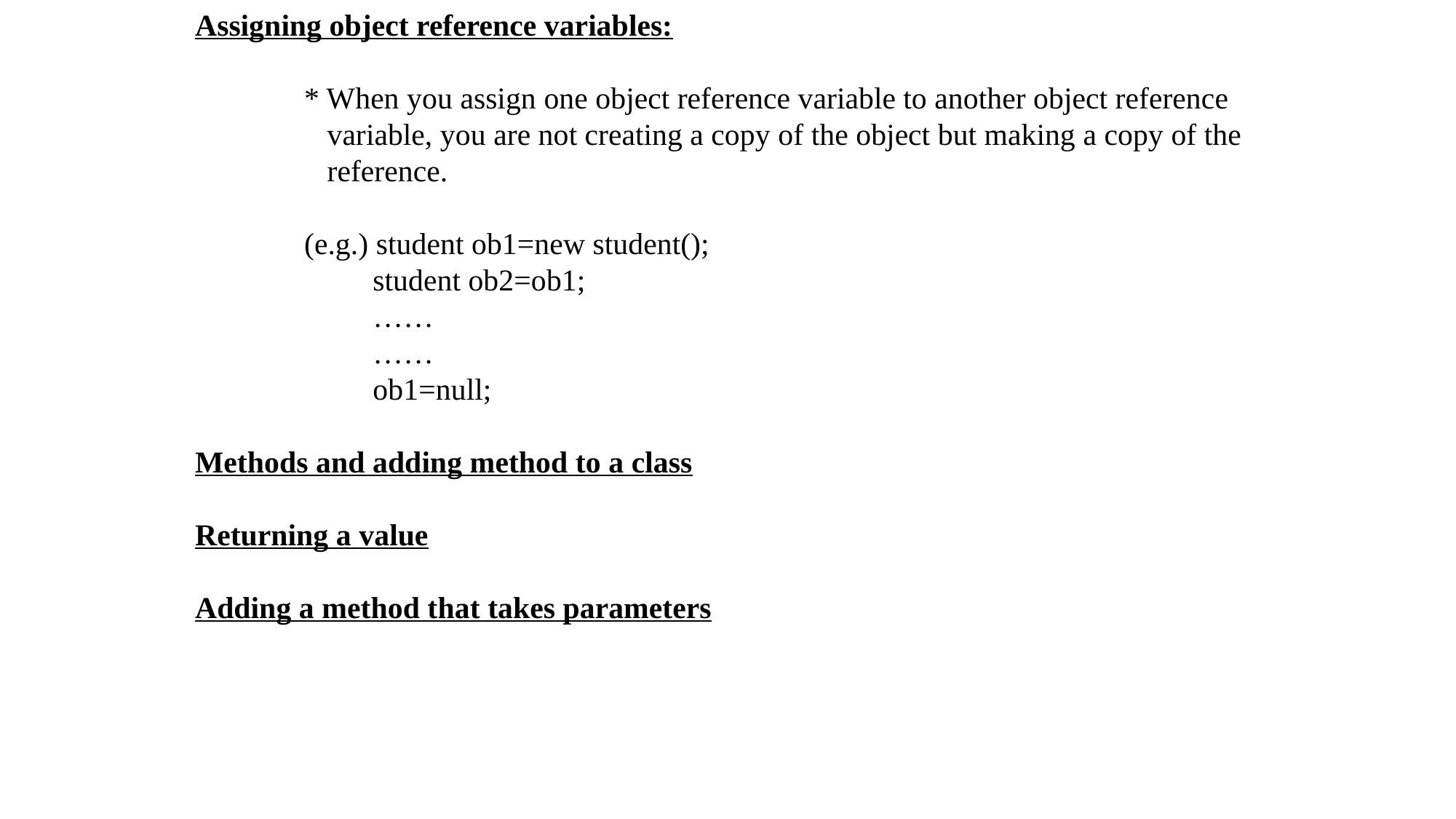

Assigning object reference variables:

	* When you assign one object reference variable to another object reference
	   variable, you are not creating a copy of the object but making a copy of the
	   reference.

	(e.g.) student ob1=new student();
	         student ob2=ob1;
	         ……
	         ……
	         ob1=null;

Methods and adding method to a class

Returning a value

Adding a method that takes parameters